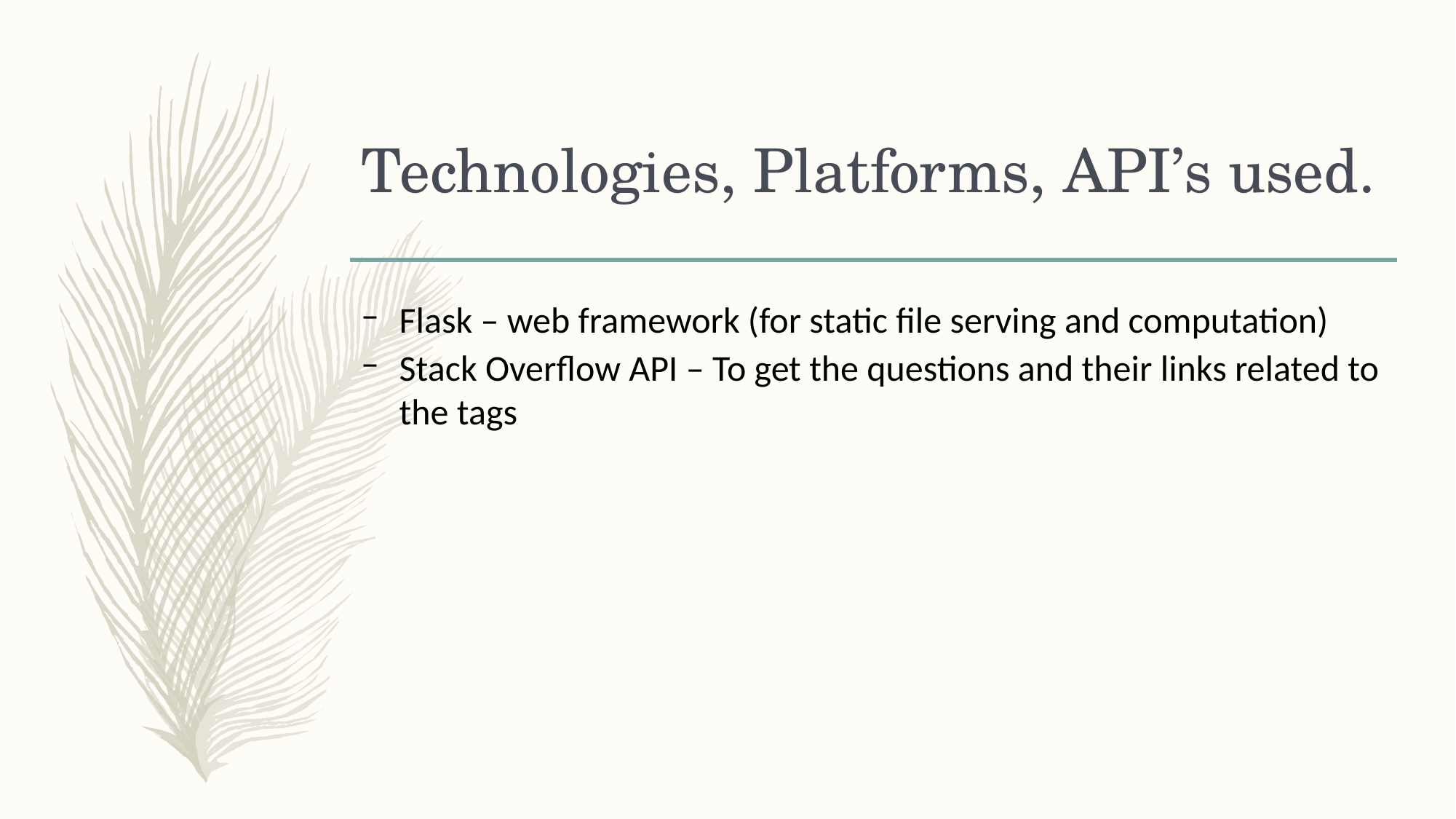

# Technologies, Platforms, API’s used.
Flask – web framework (for static file serving and computation)
Stack Overflow API – To get the questions and their links related to the tags